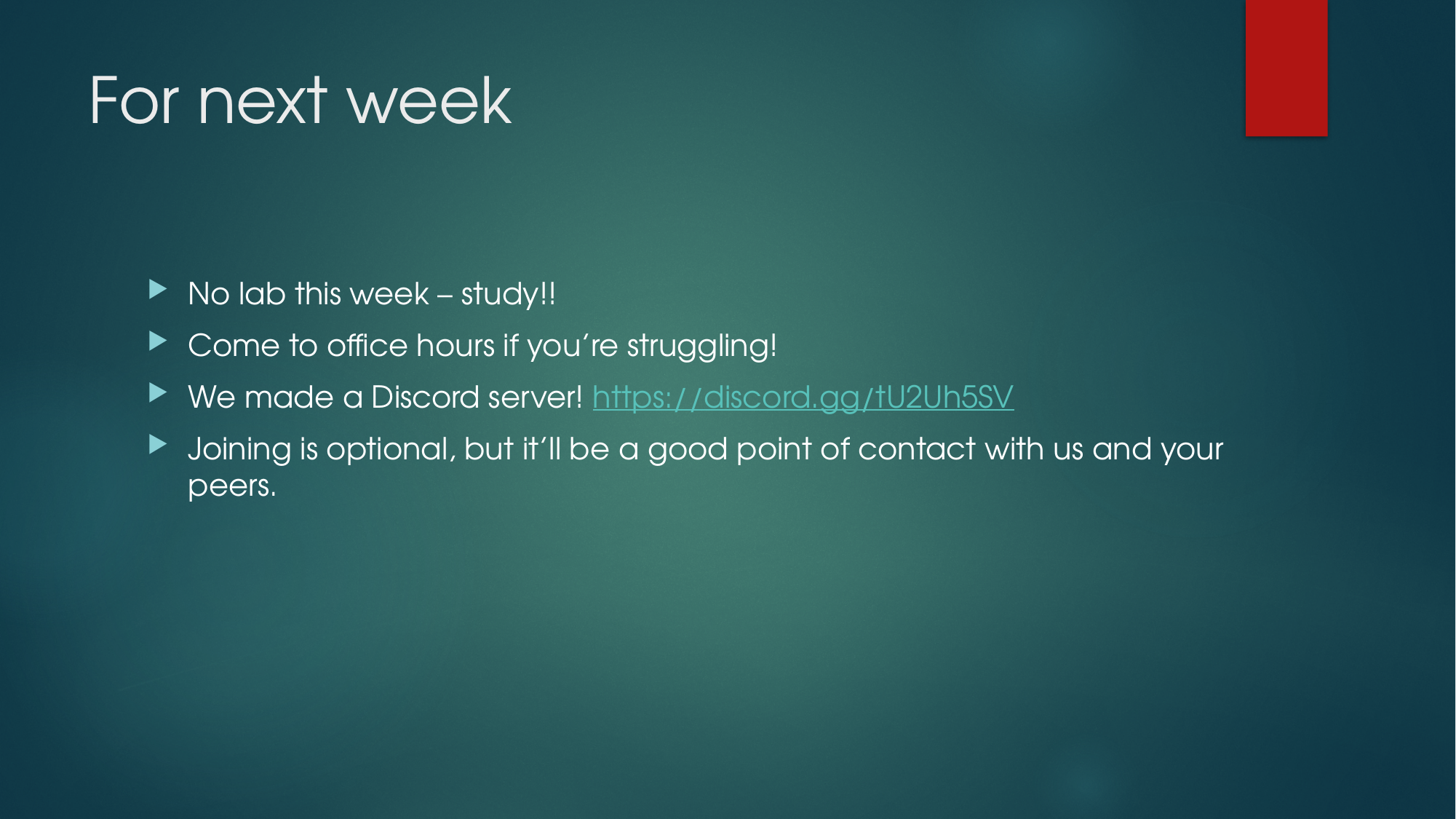

# For next week
No lab this week – study!!
Come to office hours if you’re struggling!
We made a Discord server! https://discord.gg/tU2Uh5SV
Joining is optional, but it’ll be a good point of contact with us and your peers.